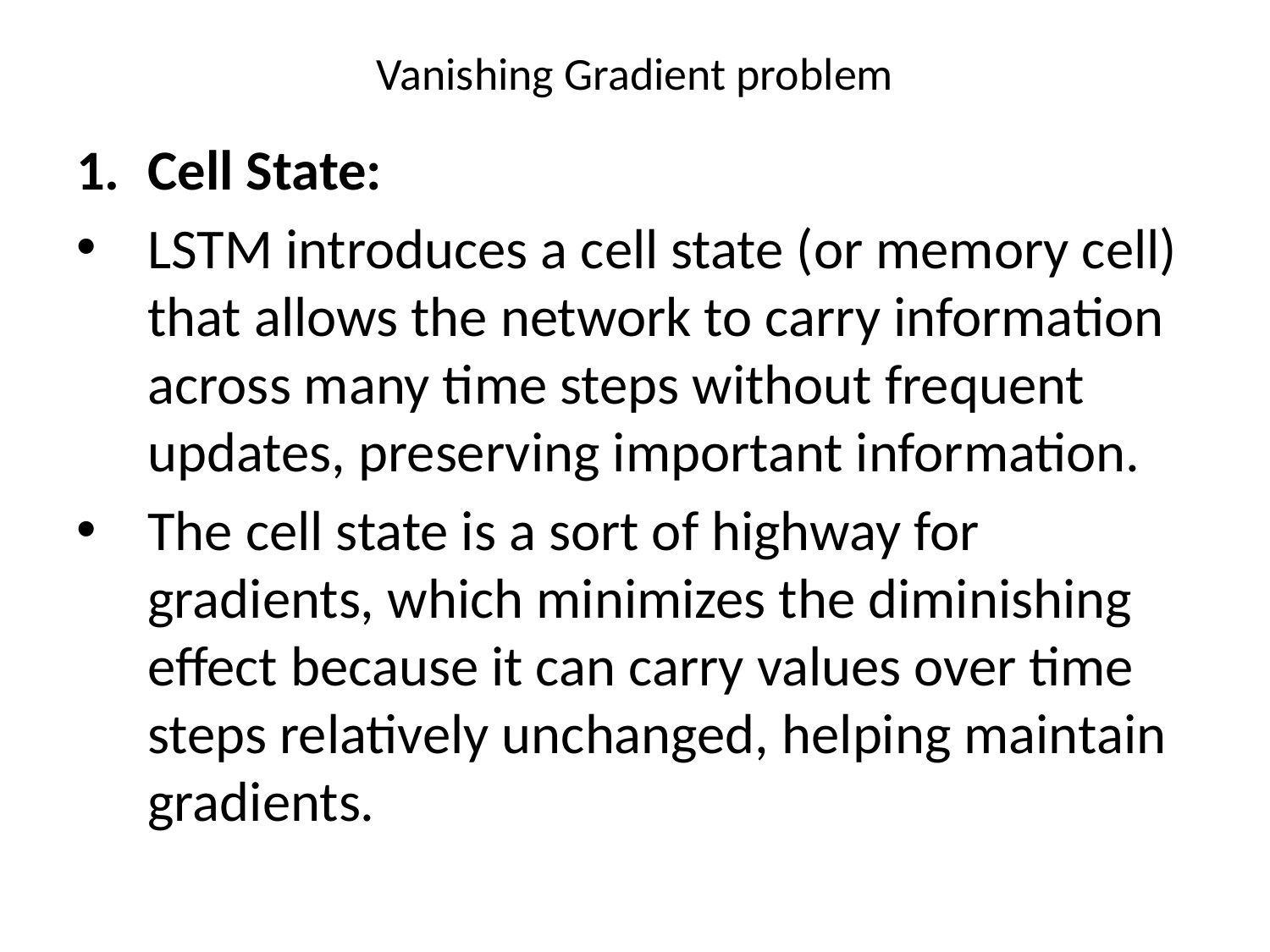

# Vanishing Gradient problem
Cell State:
LSTM introduces a cell state (or memory cell) that allows the network to carry information across many time steps without frequent updates, preserving important information.
The cell state is a sort of highway for gradients, which minimizes the diminishing effect because it can carry values over time steps relatively unchanged, helping maintain gradients.